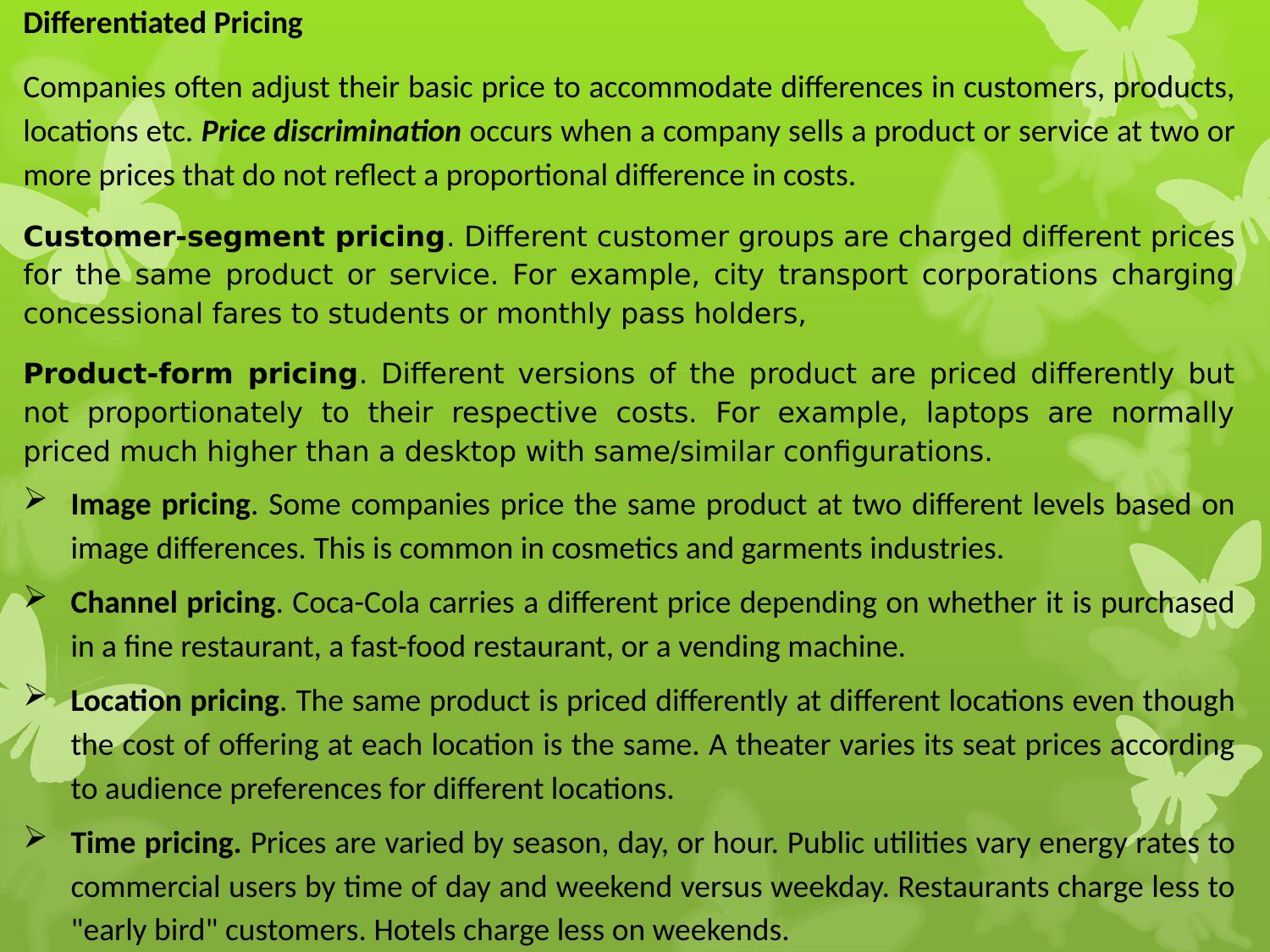

Differentiated Pricing
Companies often adjust their basic price to accommodate differences in customers, products, locations etc. Price discrimination occurs when a company sells a product or service at two or more prices that do not reflect a proportional difference in costs.
Customer-segment pricing. Different customer groups are charged different prices for the same product or service. For example, city transport corporations charging concessional fares to students or monthly pass holders,
Product-form pricing. Different versions of the product are priced differently but not proportionately to their respective costs. For example, laptops are normally priced much higher than a desktop with same/similar configurations.
Image pricing. Some companies price the same product at two different levels based on image differences. This is common in cosmetics and garments industries.
Channel pricing. Coca-Cola carries a different price depending on whether it is purchased in a fine restaurant, a fast-food restaurant, or a vending machine.
Location pricing. The same product is priced differently at different locations even though the cost of offering at each location is the same. A theater varies its seat prices according to audience preferences for different locations.
Time pricing. Prices are varied by season, day, or hour. Public utilities vary energy rates to commercial users by time of day and weekend versus weekday. Restaurants charge less to "early bird" customers. Hotels charge less on weekends.